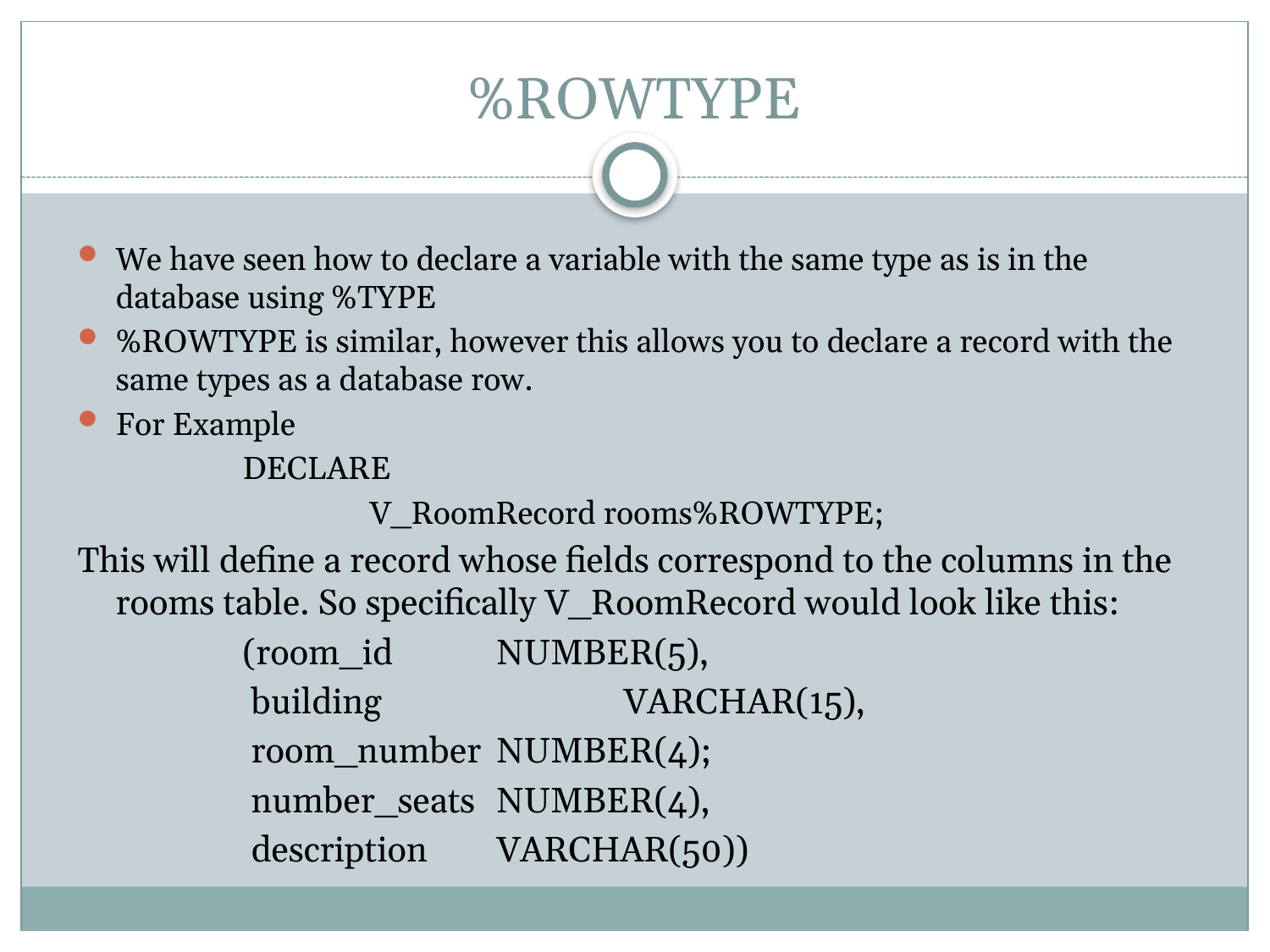

# %ROWTYPE
We have seen how to declare a variable with the same type as is in the database using %TYPE
%ROWTYPE is similar, however this allows you to declare a record with the same types as a database row.
For Example
		DECLARE
			V_RoomRecord rooms%ROWTYPE;
This will define a record whose fields correspond to the columns in the rooms table. So specifically V_RoomRecord would look like this:
		(room_id	NUMBER(5),
		 building		VARCHAR(15),
		 room_number	NUMBER(4);
		 number_seats	NUMBER(4),
		 description	VARCHAR(50))